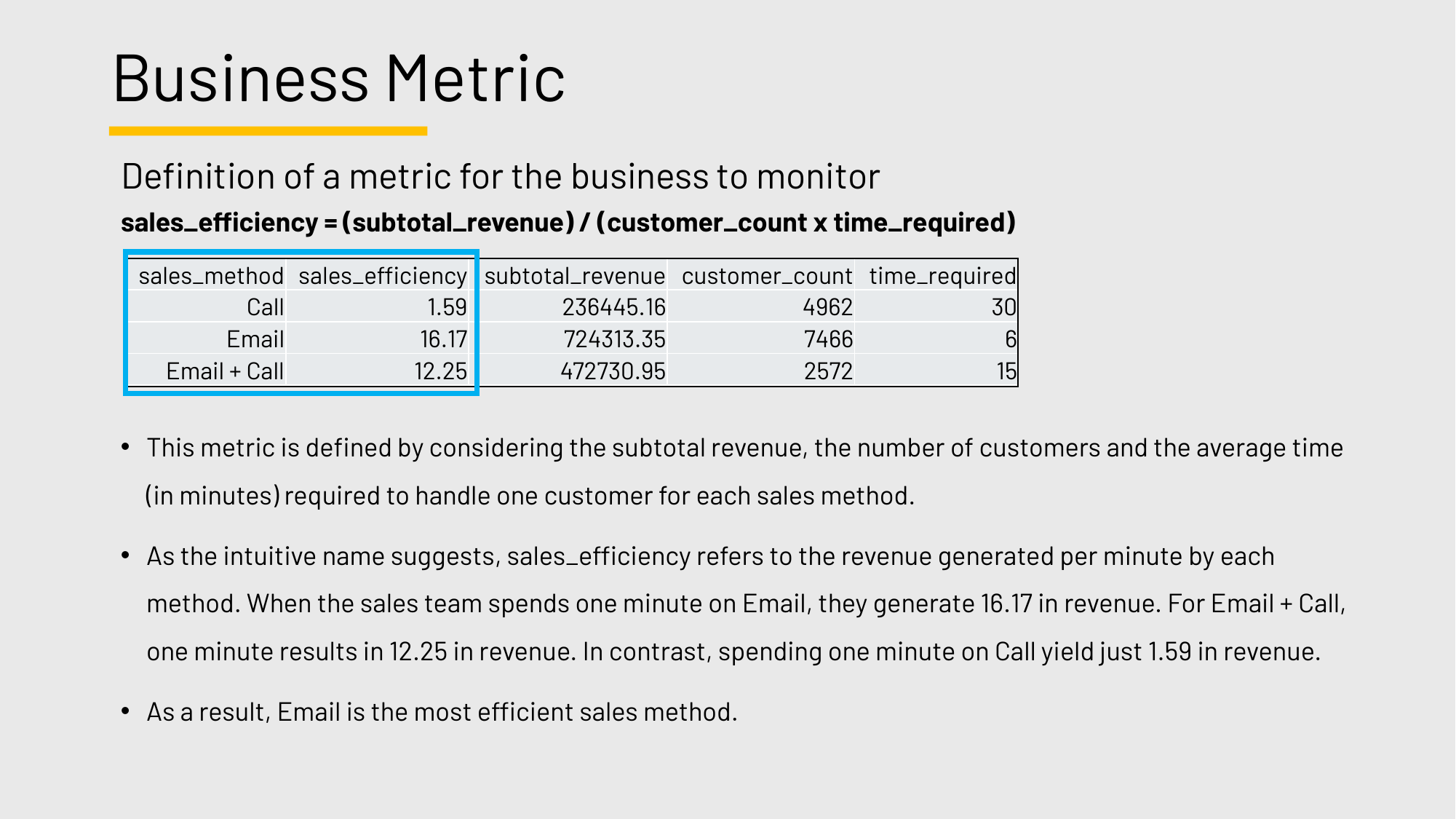

# Business Metric
Definition of a metric for the business to monitor
sales_efficiency = (subtotal_revenue) / (customer_count x time_required)

| sales\_method | sales\_efficiency | subtotal\_revenue | customer\_count | time\_required |
| --- | --- | --- | --- | --- |
| Call | 1.59 | 236445.16 | 4962 | 30 |
| Email | 16.17 | 724313.35 | 7466 | 6 |
| Email + Call | 12.25 | 472730.95 | 2572 | 15 |

This metric is defined by considering the subtotal revenue, the number of customers and the average time (in minutes) required to handle one customer for each sales method.
As the intuitive name suggests, sales_efficiency refers to the revenue generated per minute by each method. When the sales team spends one minute on Email, they generate 16.17 in revenue. For Email + Call, one minute results in 12.25 in revenue. In contrast, spending one minute on Call yield just 1.59 in revenue.
As a result, Email is the most efficient sales method.